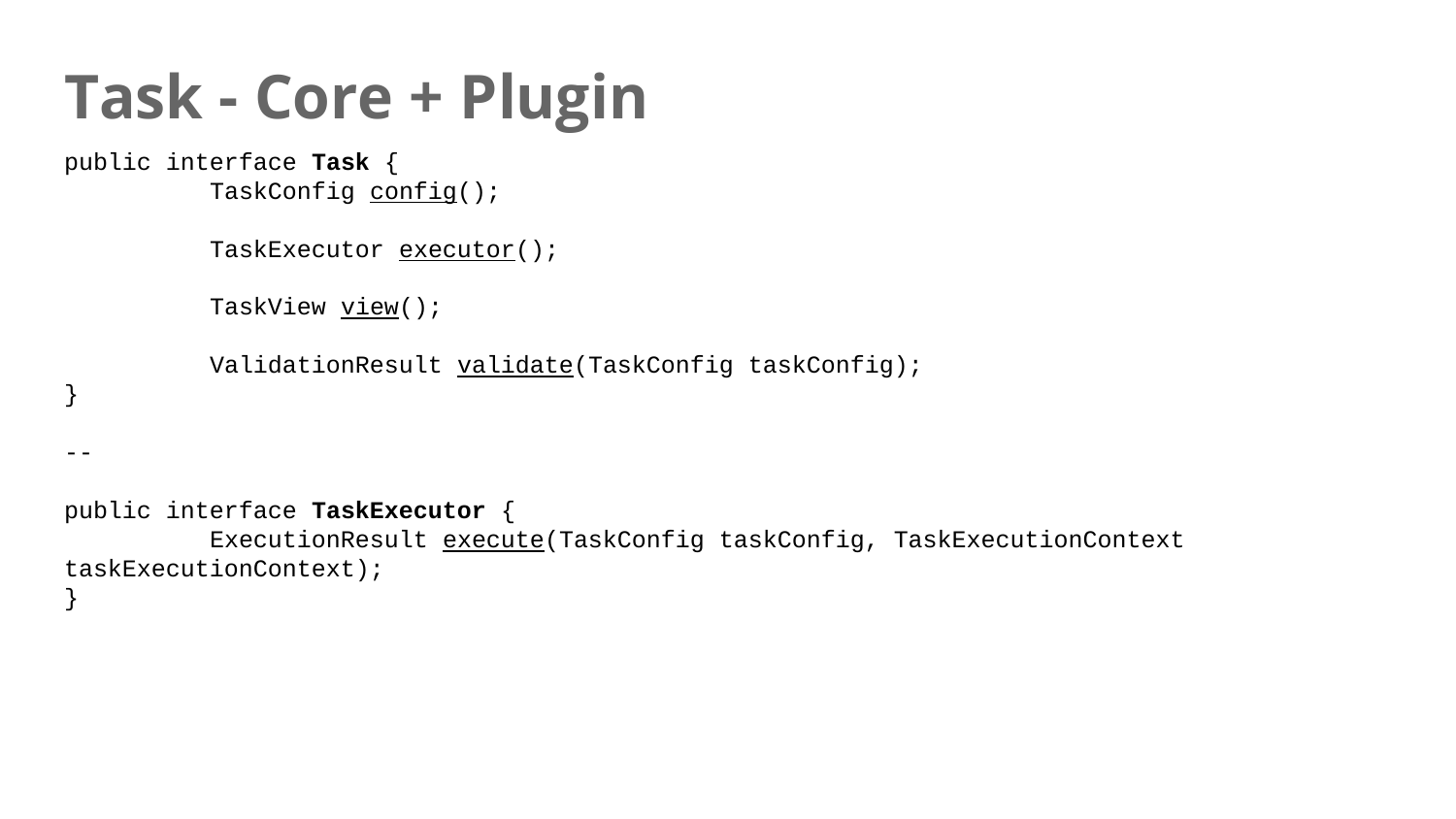

Task - Core + Plugin
public interface Task {
	TaskConfig config();

	TaskExecutor executor();

	TaskView view();

	ValidationResult validate(TaskConfig taskConfig);
}

--

public interface TaskExecutor {
	ExecutionResult execute(TaskConfig taskConfig, TaskExecutionContext taskExecutionContext);
}